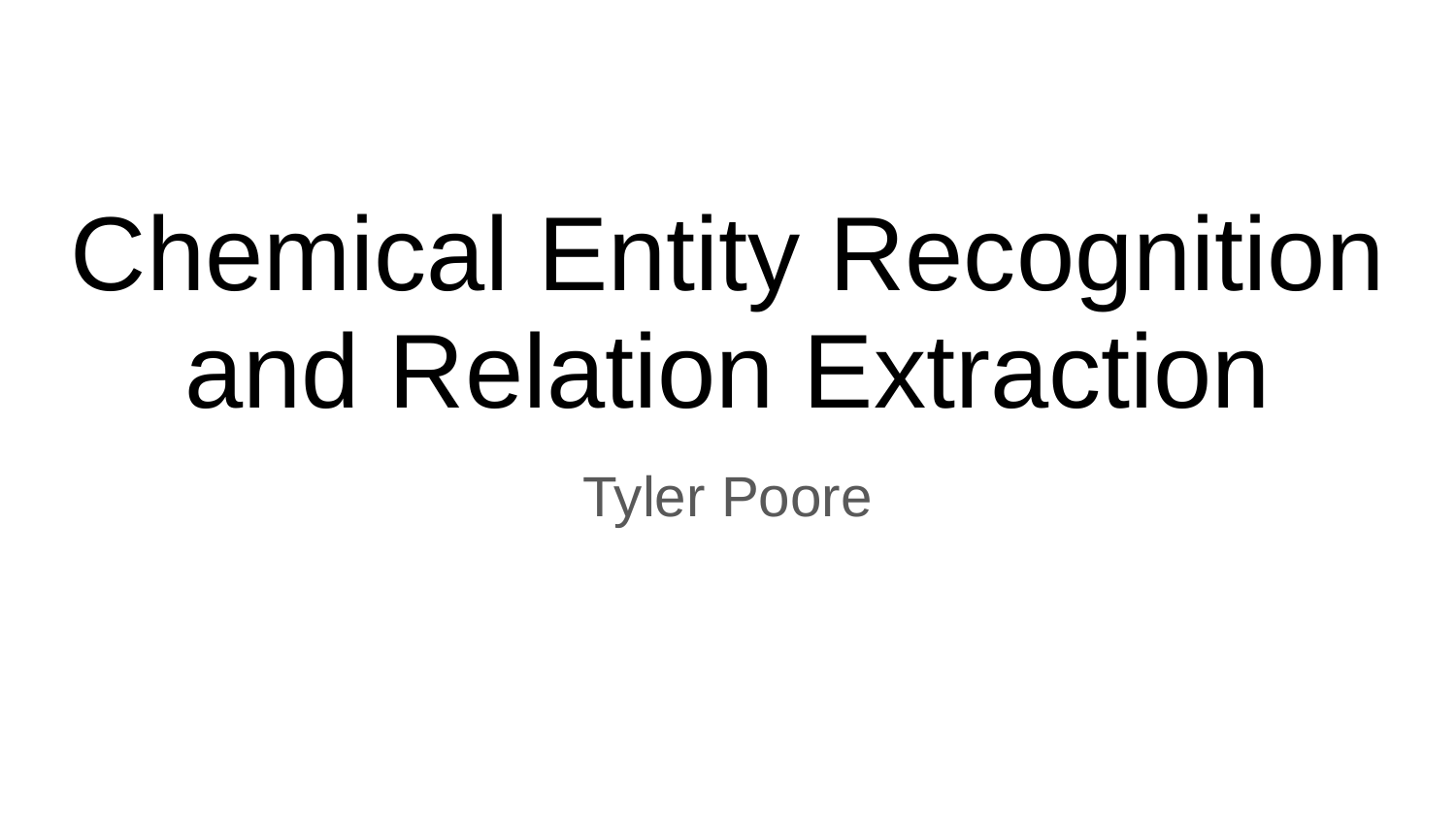

# Chemical Entity Recognition and Relation Extraction
Tyler Poore